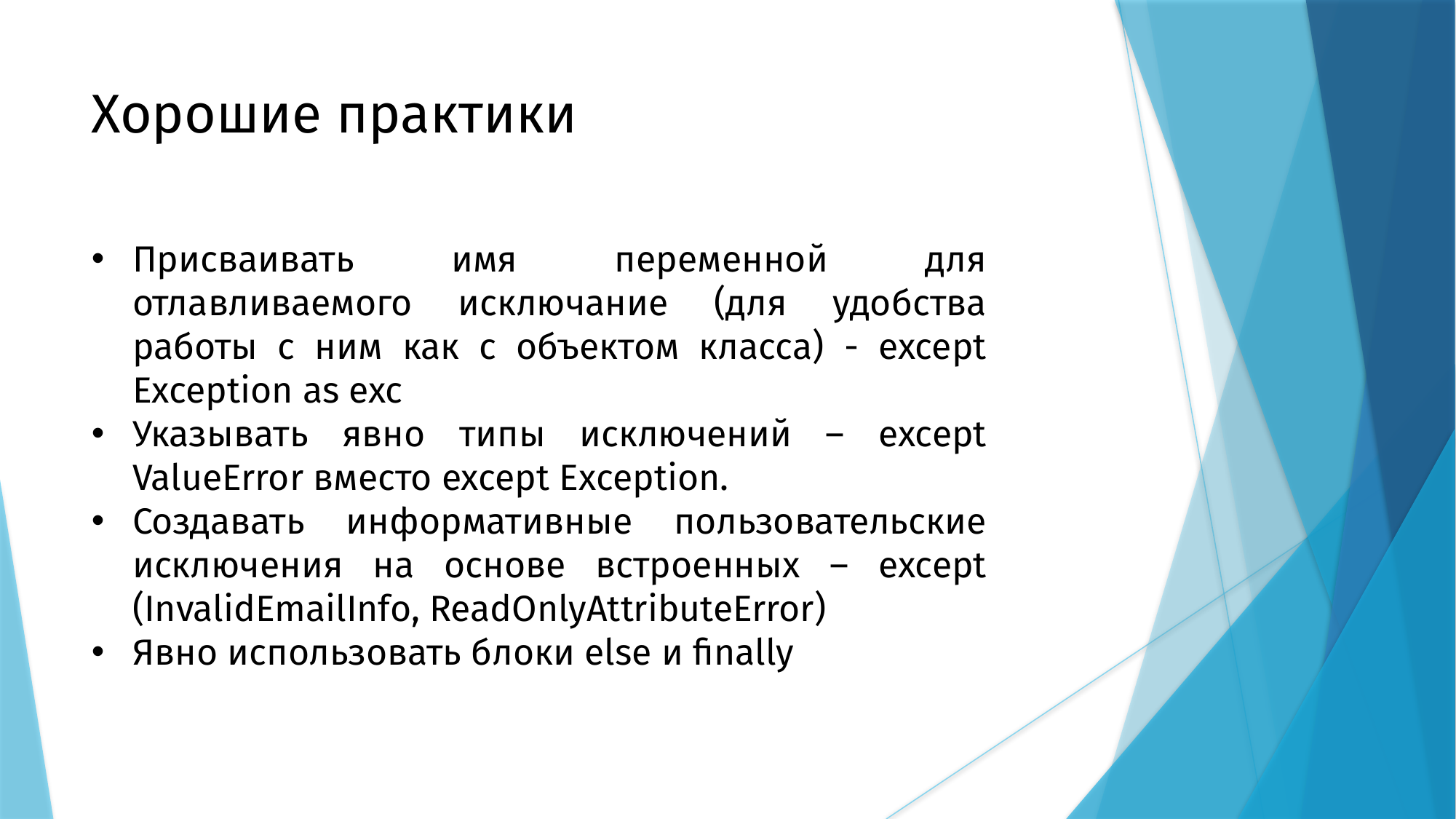

Хорошие практики
Присваивать имя переменной для отлавливаемого исключание (для удобства работы с ним как с объектом класса) - except Exception as exc
Указывать явно типы исключений – except ValueError вместо except Exception.
Создавать информативные пользовательские исключения на основе встроенных – except (InvalidEmailInfo, ReadOnlyAttributeError)
Явно использовать блоки else и finally